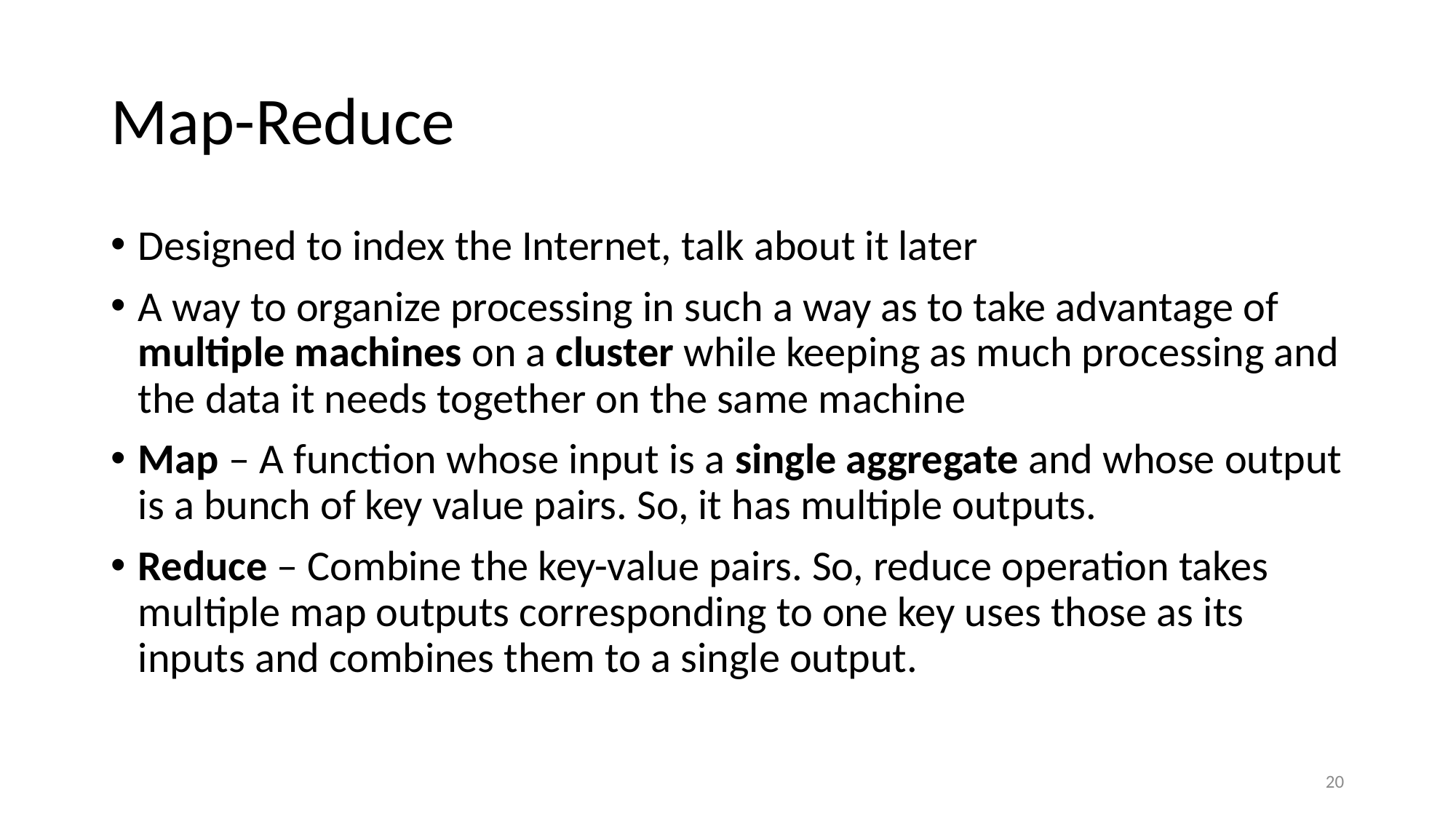

# Map-Reduce
Designed to index the Internet, talk about it later
A way to organize processing in such a way as to take advantage of multiple machines on a cluster while keeping as much processing and the data it needs together on the same machine
Map – A function whose input is a single aggregate and whose output is a bunch of key value pairs. So, it has multiple outputs.
Reduce – Combine the key-value pairs. So, reduce operation takes multiple map outputs corresponding to one key uses those as its inputs and combines them to a single output.
20